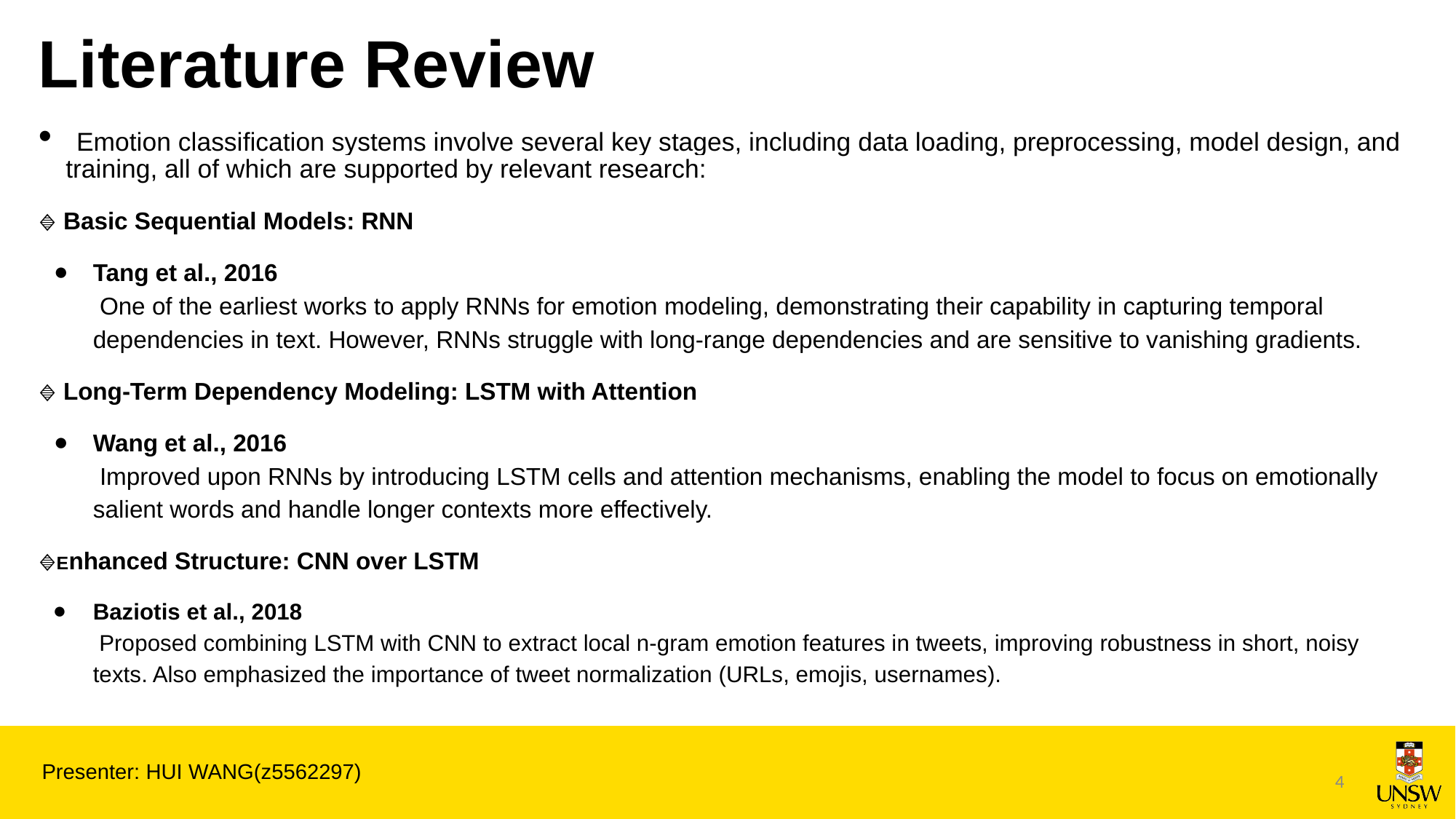

# Literature Review
 Emotion classification systems involve several key stages, including data loading, preprocessing, model design, and training, all of which are supported by relevant research:
🔹 Basic Sequential Models: RNN
Tang et al., 2016
 One of the earliest works to apply RNNs for emotion modeling, demonstrating their capability in capturing temporal dependencies in text. However, RNNs struggle with long-range dependencies and are sensitive to vanishing gradients.
🔹 Long-Term Dependency Modeling: LSTM with Attention
Wang et al., 2016
 Improved upon RNNs by introducing LSTM cells and attention mechanisms, enabling the model to focus on emotionally salient words and handle longer contexts more effectively.
🔹Enhanced Structure: CNN over LSTM
Baziotis et al., 2018
 Proposed combining LSTM with CNN to extract local n-gram emotion features in tweets, improving robustness in short, noisy texts. Also emphasized the importance of tweet normalization (URLs, emojis, usernames).
Presenter: HUI WANG(z5562297)

4